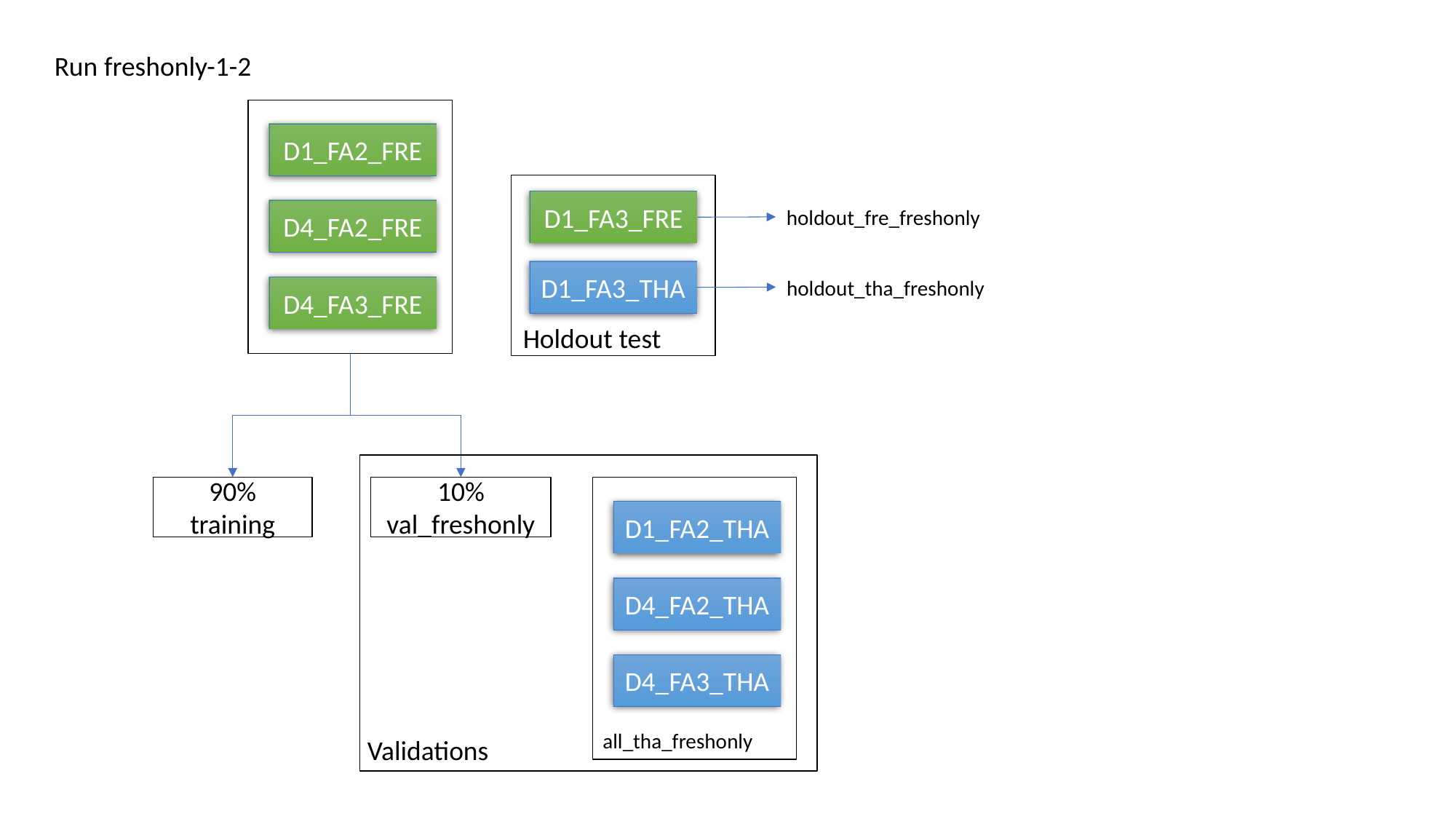

Run freshonly-1-2

D1_FA2_FRE
D4_FA2_FRE
D4_FA3_FRE

D1_FA3_FRE
D1_FA3_THA
Holdout test
holdout_fre_freshonly
holdout_tha_freshonly

D1_FA2_THA
D4_FA2_THA
D4_FA3_THA
90% training
10% val_freshonly
all_tha_freshonly
Validations